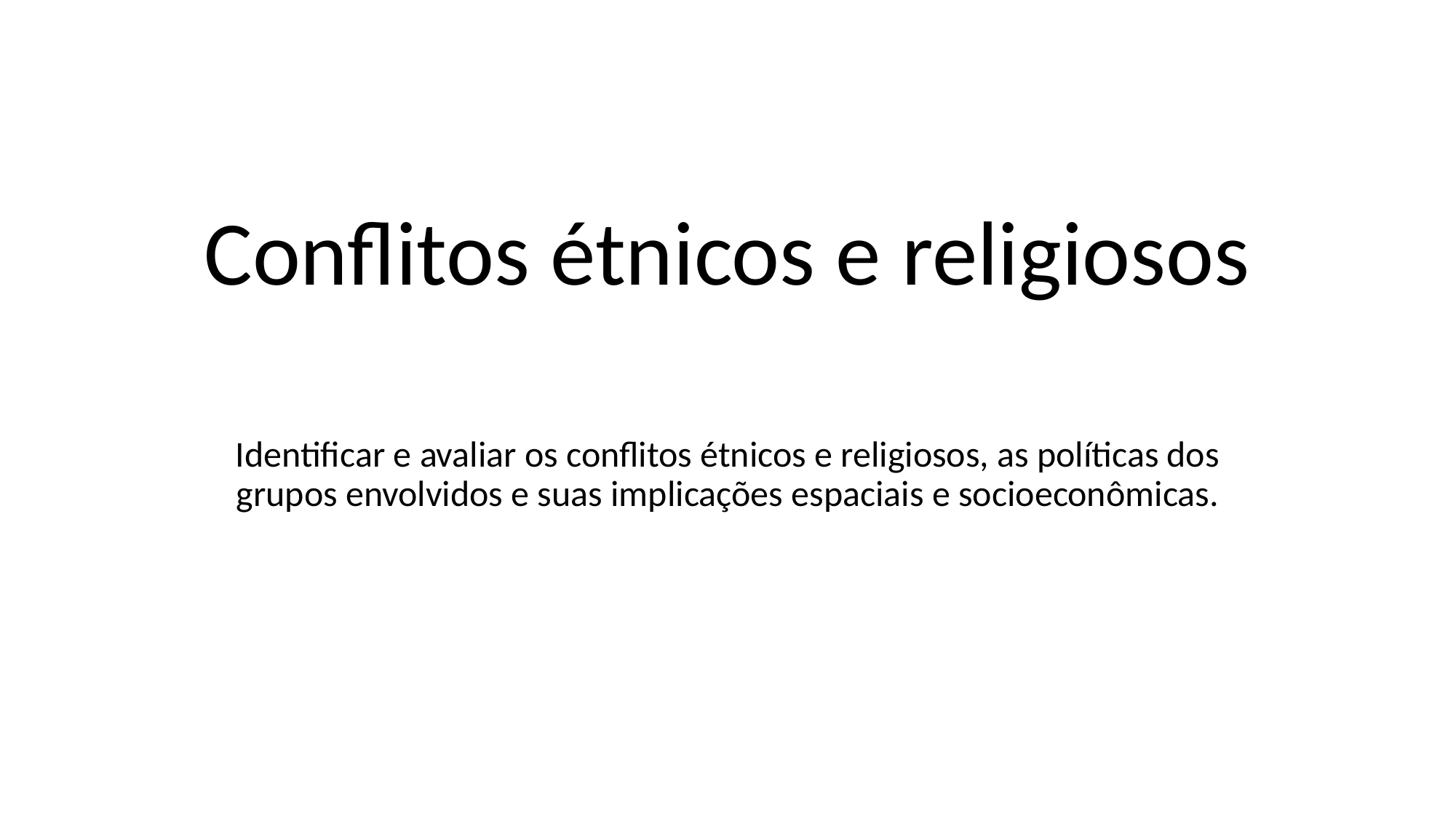

# Conflitos étnicos e religiosos
Identificar e avaliar os conflitos étnicos e religiosos, as políticas dos grupos envolvidos e suas implicações espaciais e socioeconômicas.